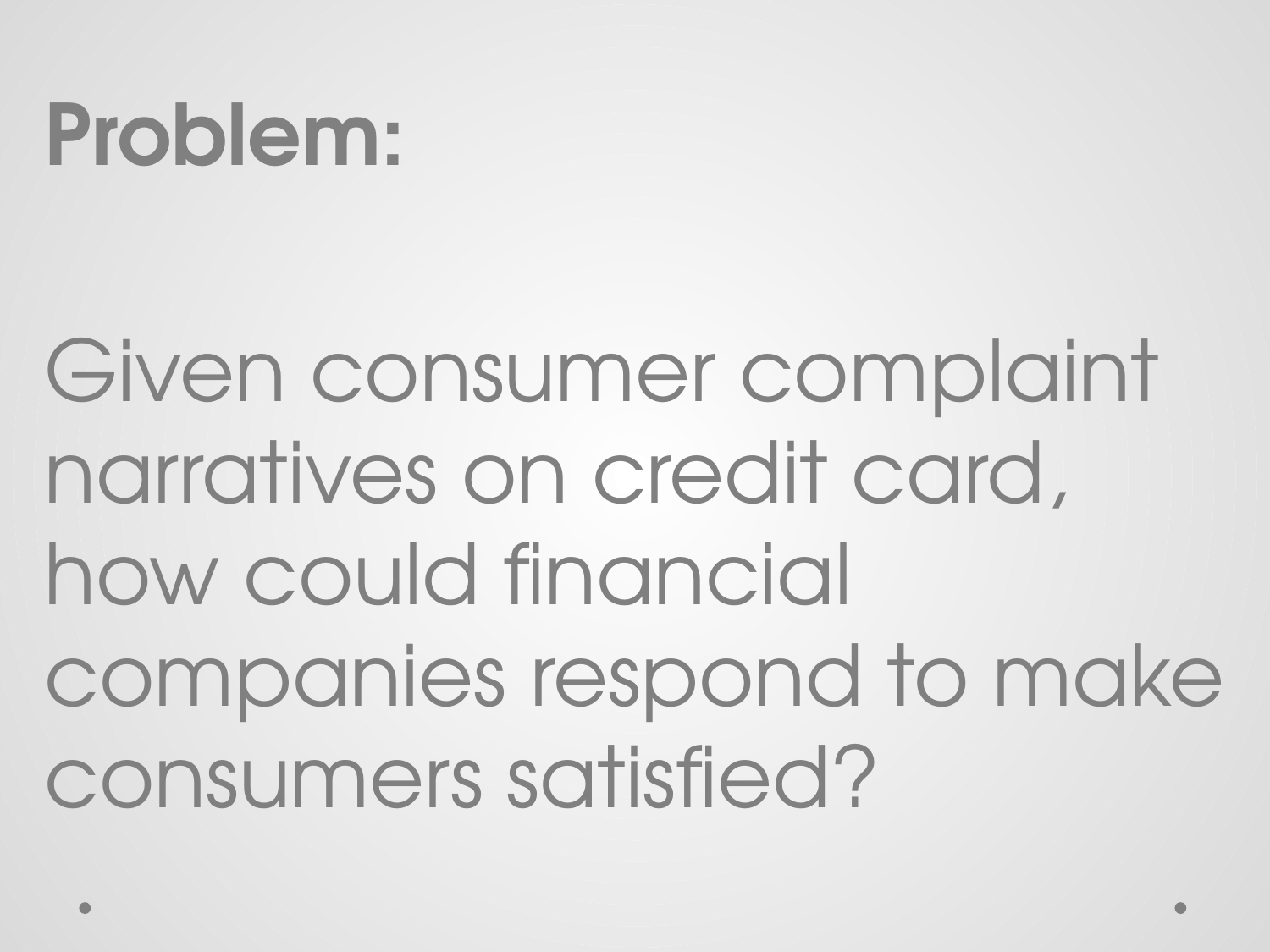

Problem:

Given consumer complaint narratives on credit card, how could financial companies respond to make consumers satisfied?